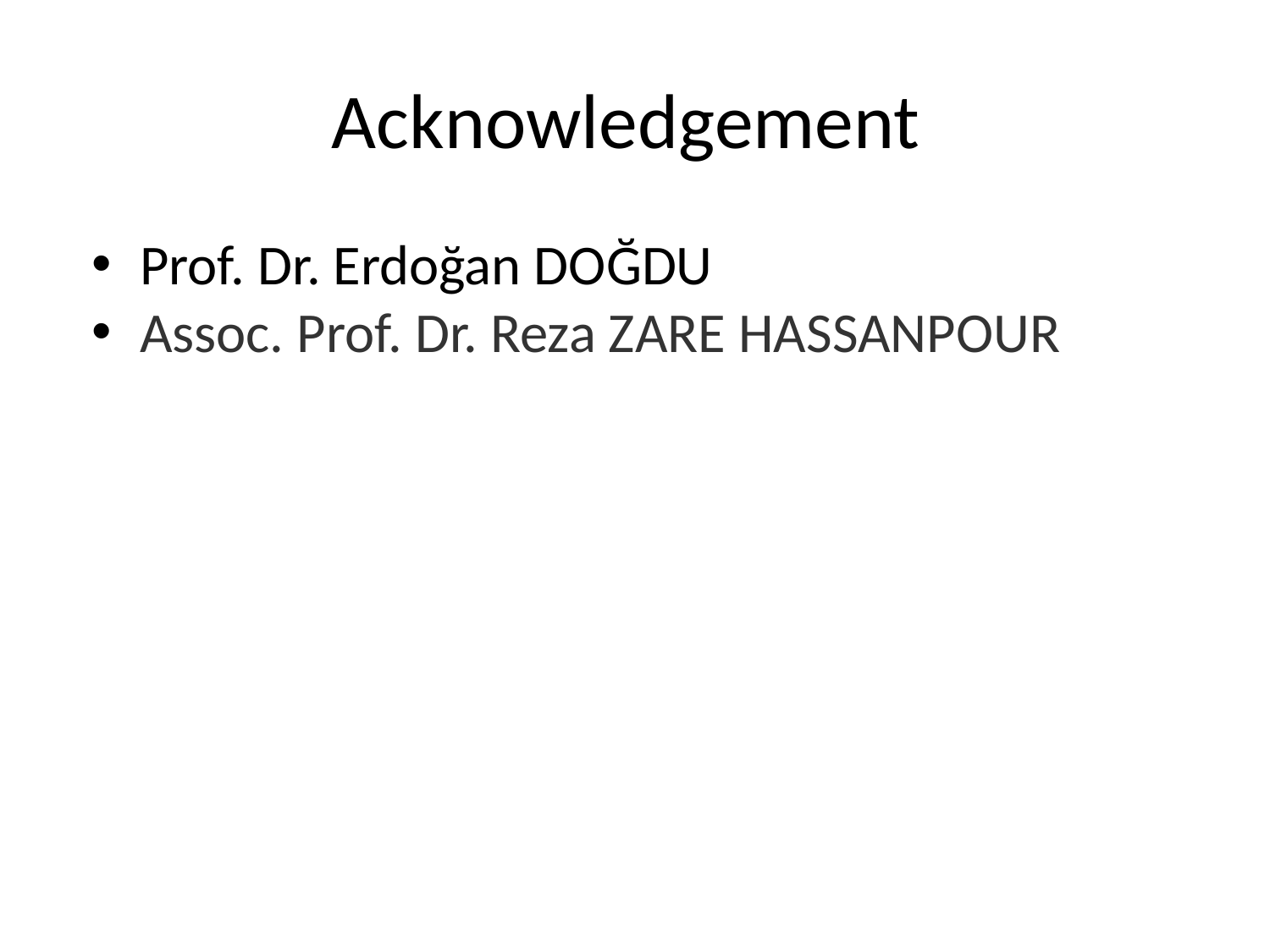

# Acknowledgement
Prof. Dr. Erdoğan DOĞDU
Assoc. Prof. Dr. Reza ZARE HASSANPOUR